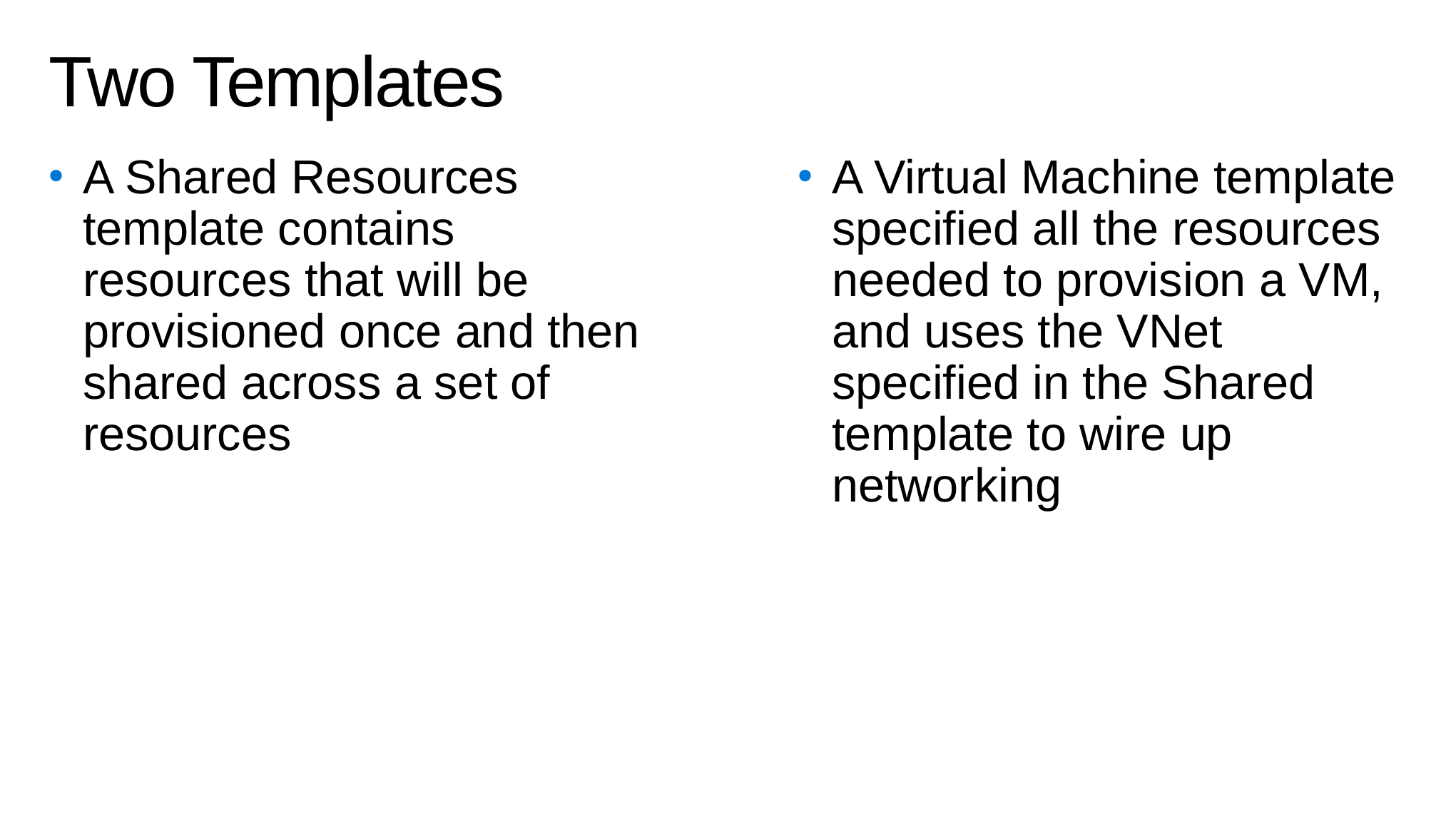

# Two Templates
A Shared Resources template contains resources that will be provisioned once and then shared across a set of resources
A Virtual Machine template specified all the resources needed to provision a VM, and uses the VNet specified in the Shared template to wire up networking